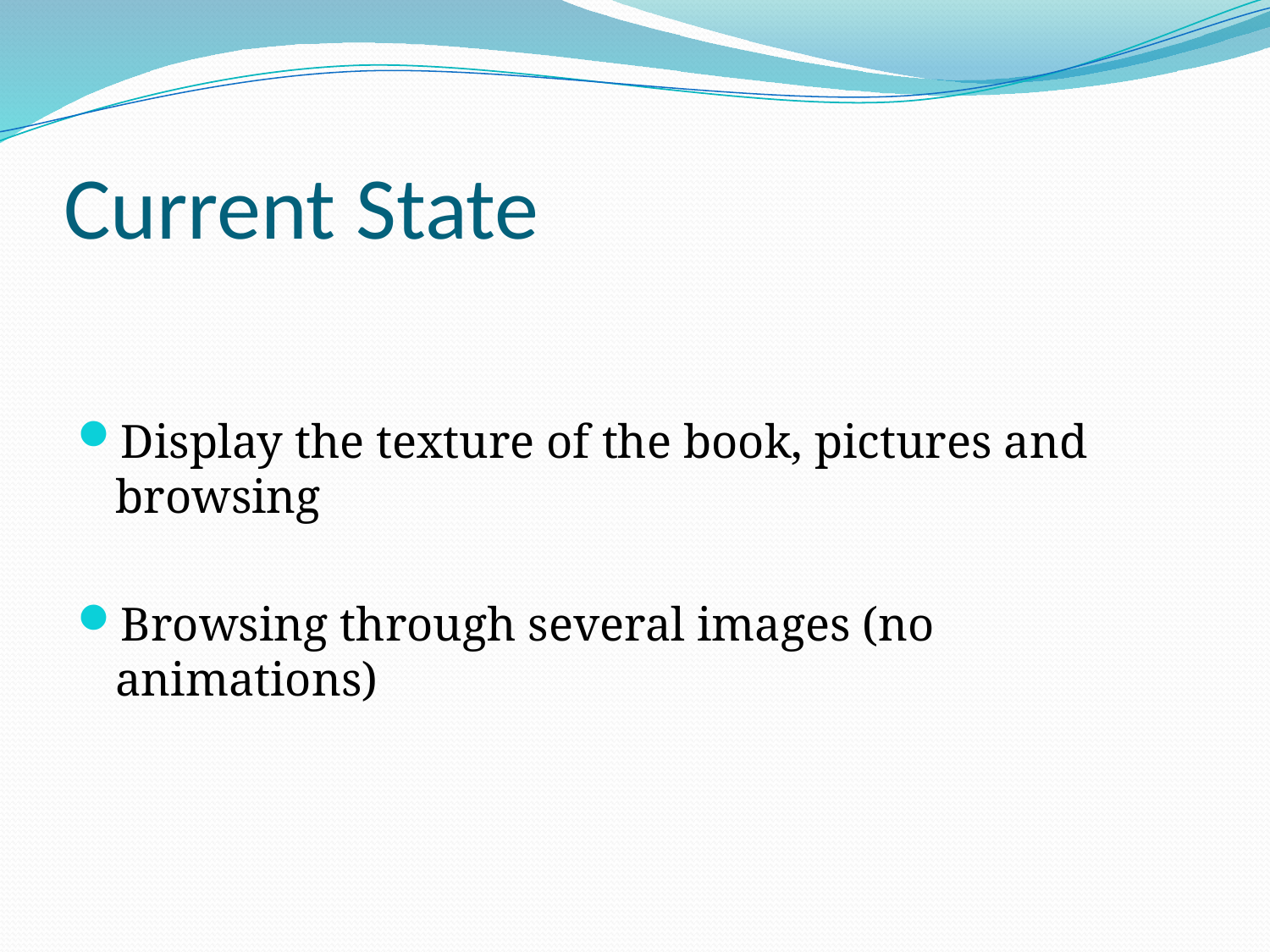

# Current State
Display the texture of the book, pictures and browsing

Browsing through several images (no animations)